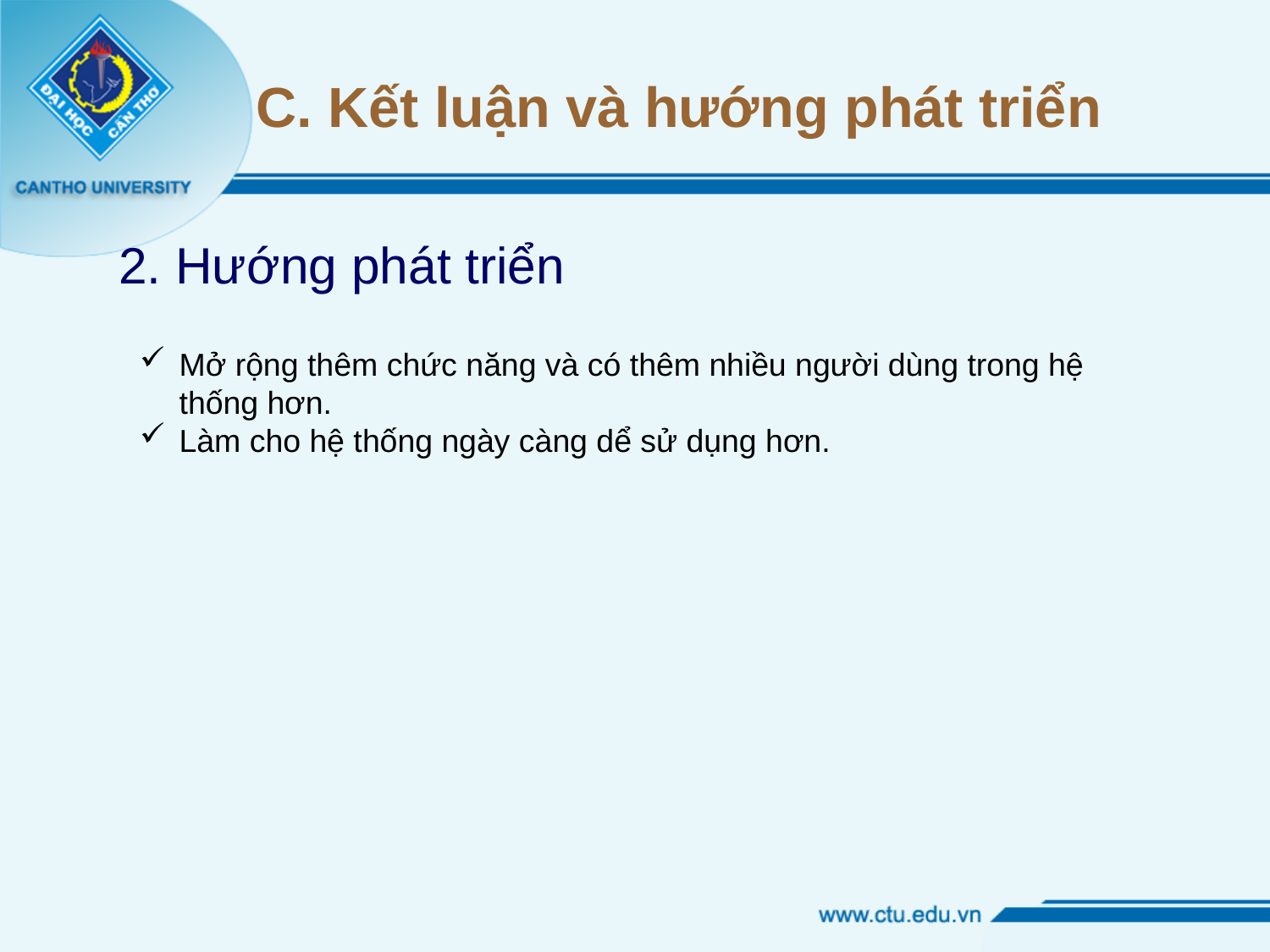

# C. Kết luận và hướng phát triển
2. Hướng phát triển

Mở rộng thêm chức năng và có thêm nhiều người dùng trong hệ thống hơn.
Làm cho hệ thống ngày càng dể sử dụng hơn.